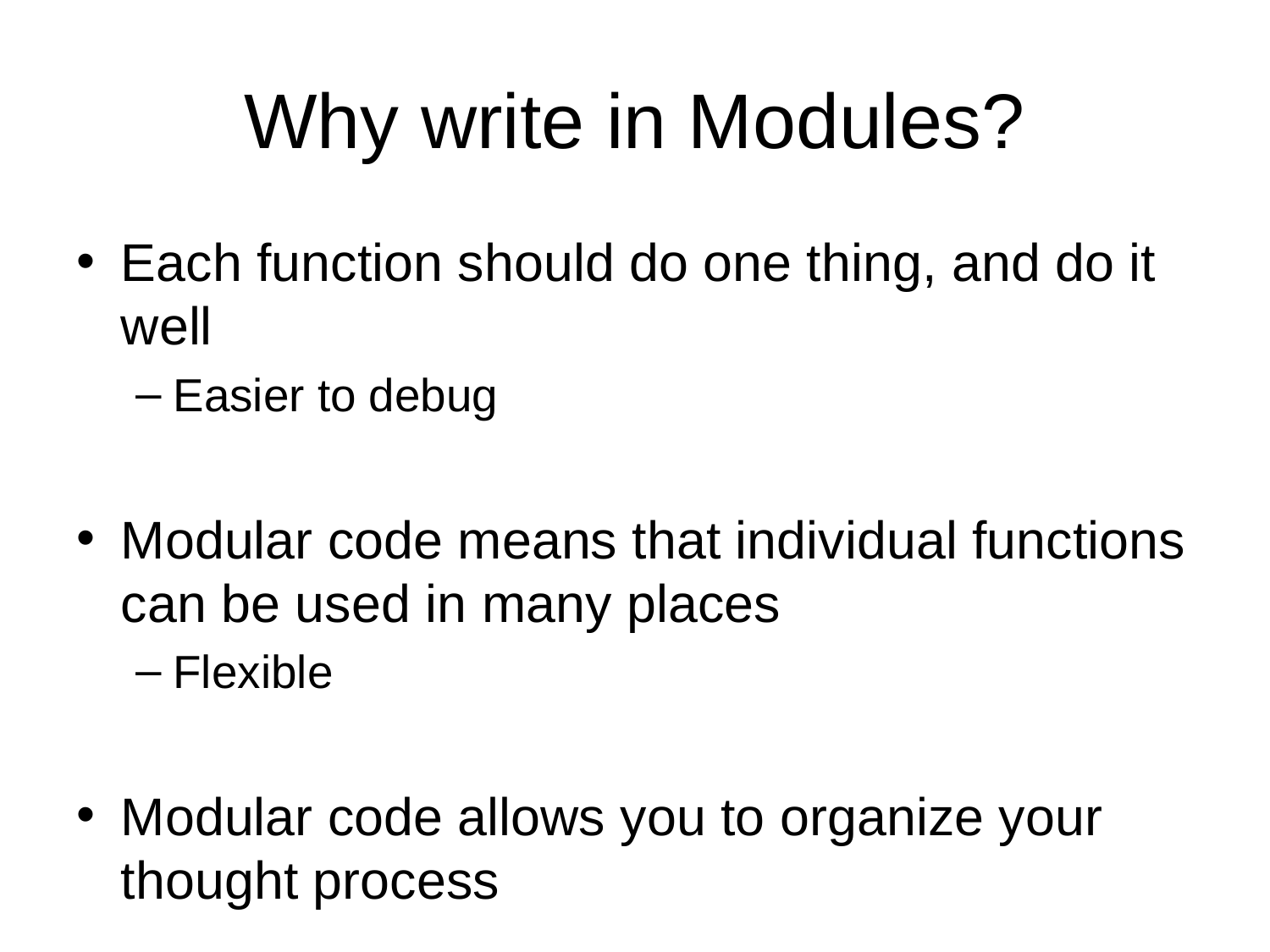

# Why write in Modules?
Each function should do one thing, and do it well
Easier to debug

Modular code means that individual functions can be used in many places
Flexible

Modular code allows you to organize your thought process